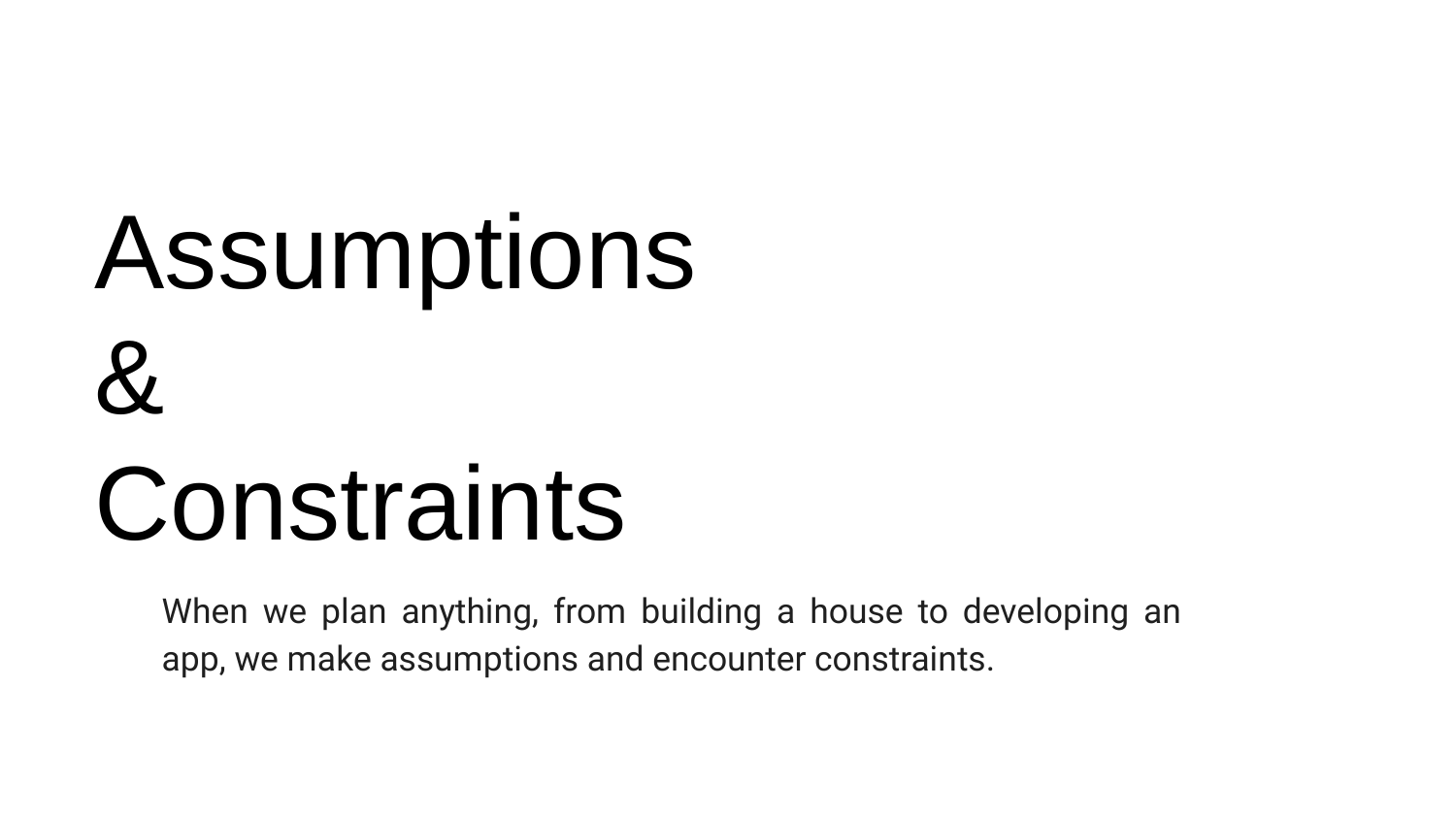

# Assumptions & Constraints
When we plan anything, from building a house to developing an app, we make assumptions and encounter constraints.